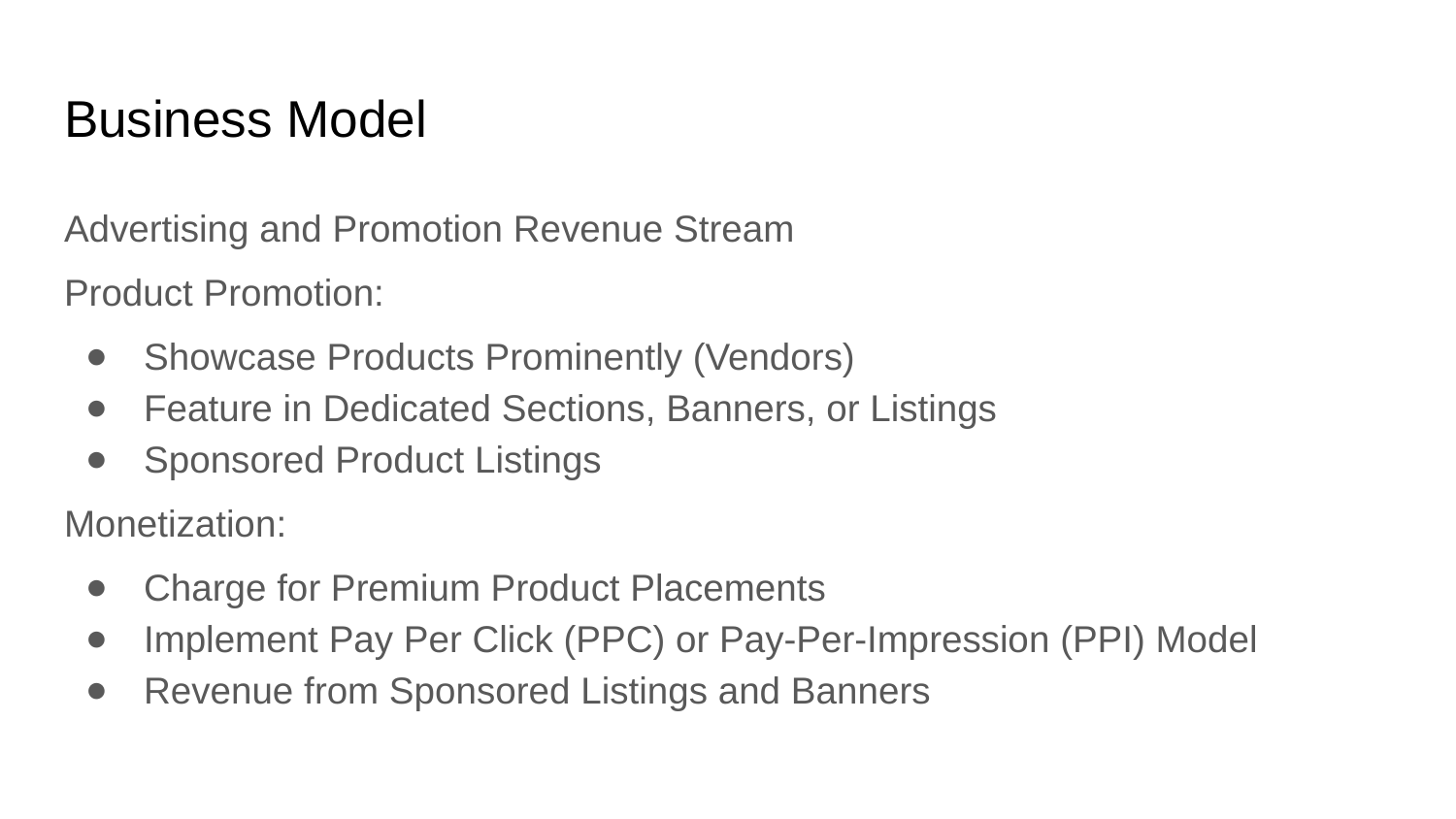

# Business Model
Advertising and Promotion Revenue Stream
Product Promotion:
Showcase Products Prominently (Vendors)
Feature in Dedicated Sections, Banners, or Listings
Sponsored Product Listings
Monetization:
Charge for Premium Product Placements
Implement Pay Per Click (PPC) or Pay-Per-Impression (PPI) Model
Revenue from Sponsored Listings and Banners